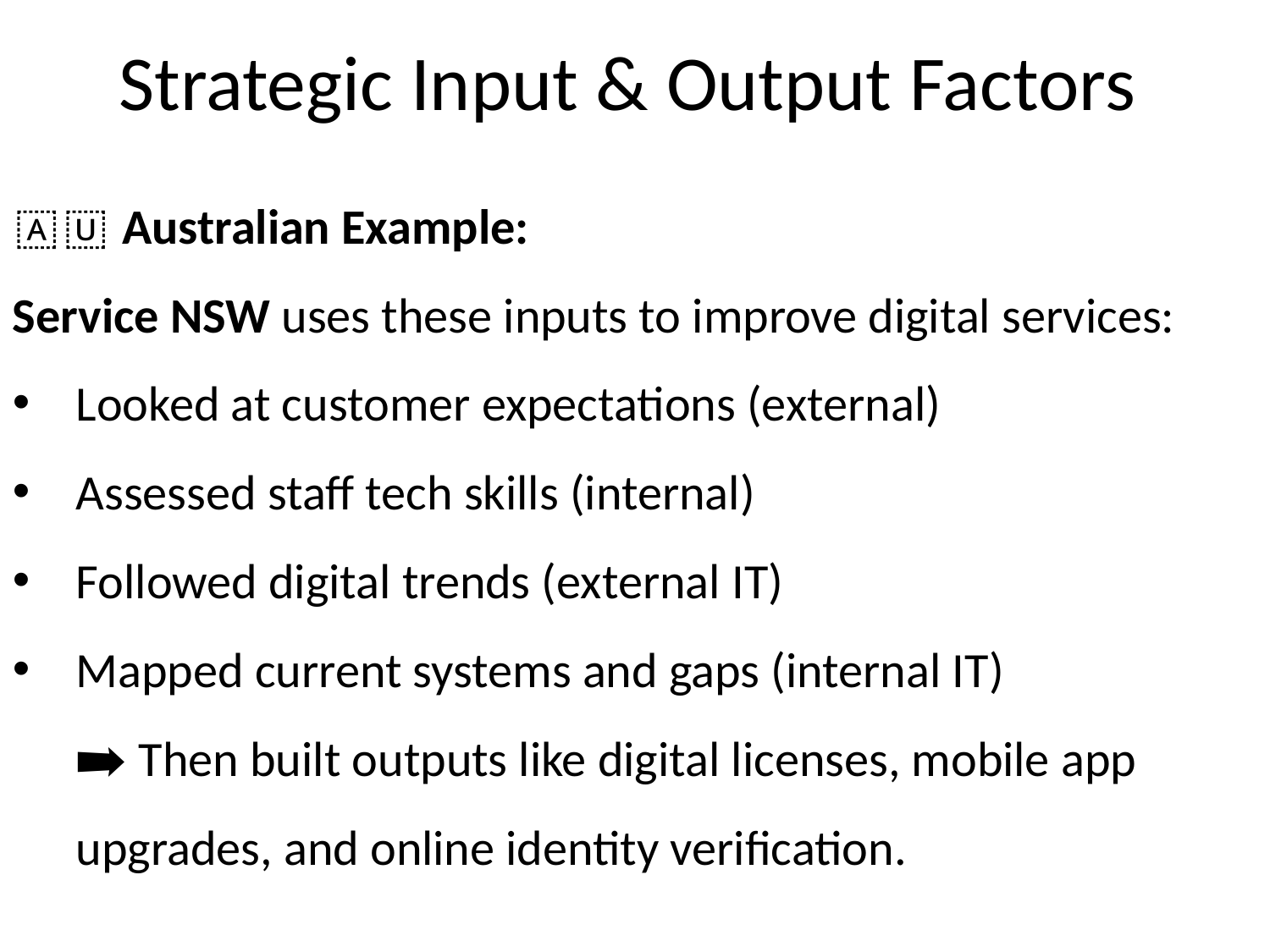

# Strategic Input & Output Factors
🇦🇺 Australian Example:
Service NSW uses these inputs to improve digital services:
Looked at customer expectations (external)
Assessed staff tech skills (internal)
Followed digital trends (external IT)
Mapped current systems and gaps (internal IT)
➡ Then built outputs like digital licenses, mobile app upgrades, and online identity verification.